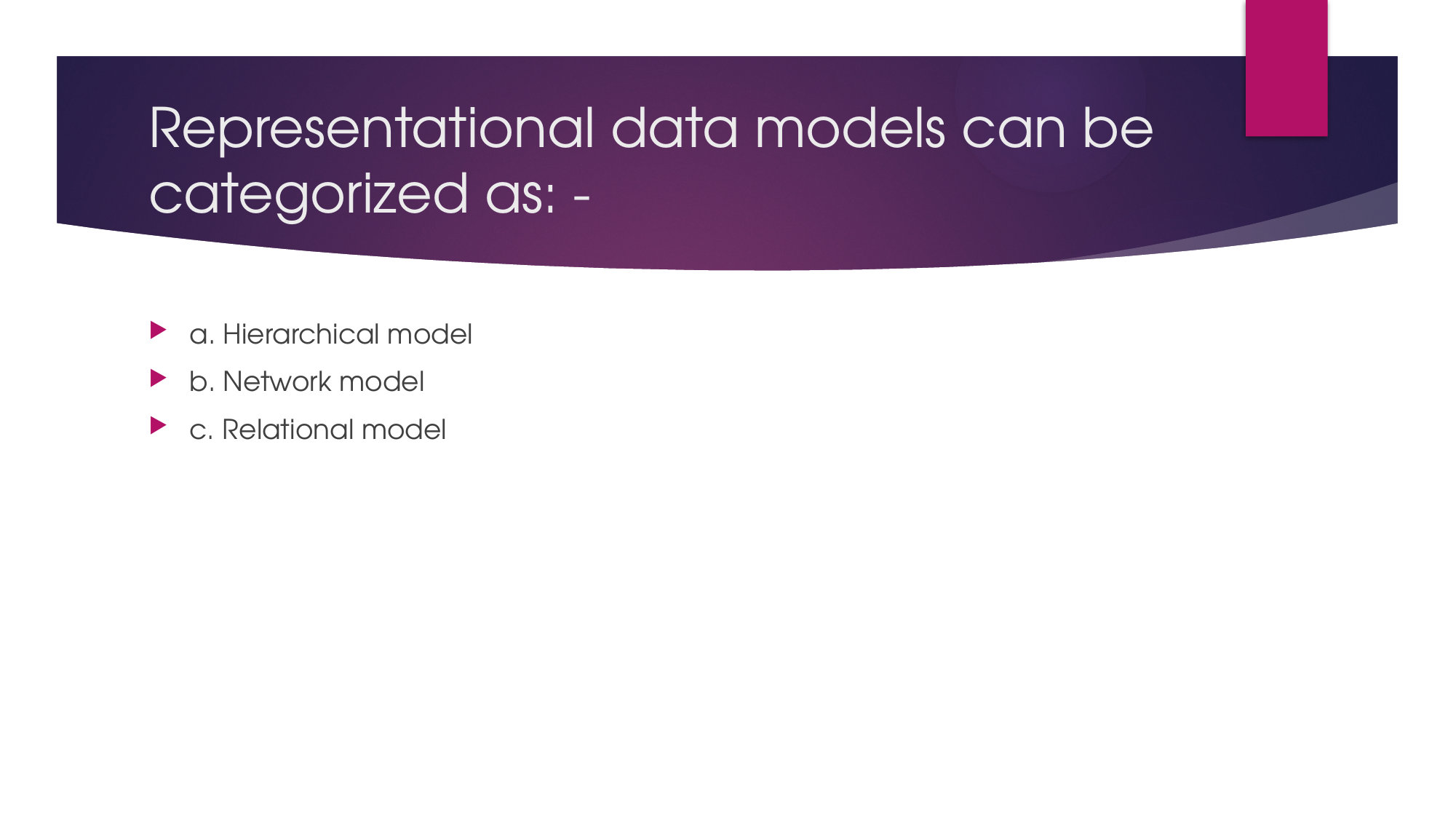

# Representational data models can be categorized as: -
a. Hierarchical model
b. Network model
c. Relational model